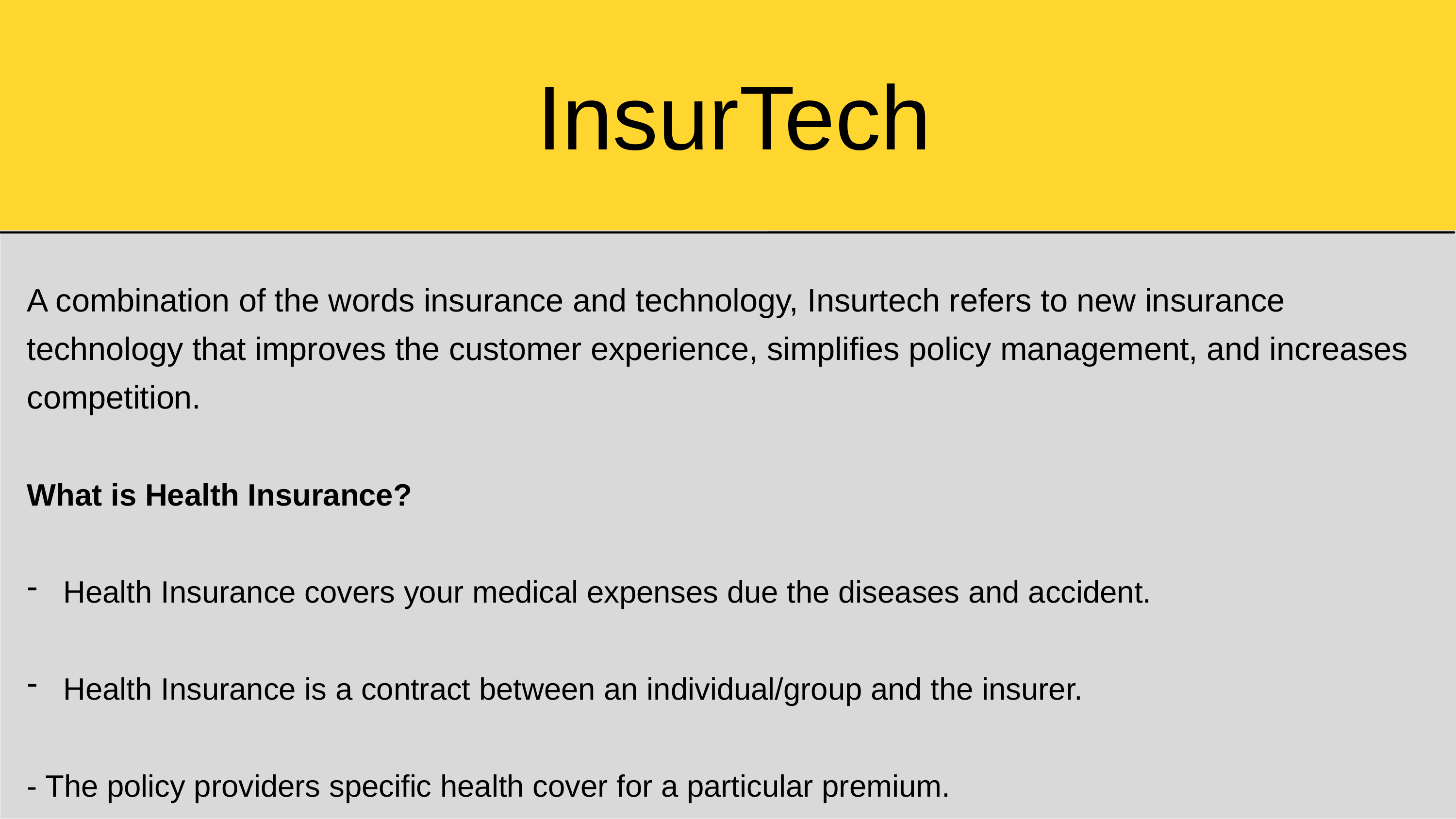

InsurTech

A combination of the words insurance and technology, Insurtech refers to new insurance technology that improves the customer experience, simplifies policy management, and increases competition.

What is Health Insurance?

Health Insurance covers your medical expenses due the diseases and accident.

Health Insurance is a contract between an individual/group and the insurer.

- The policy providers specific health cover for a particular premium.